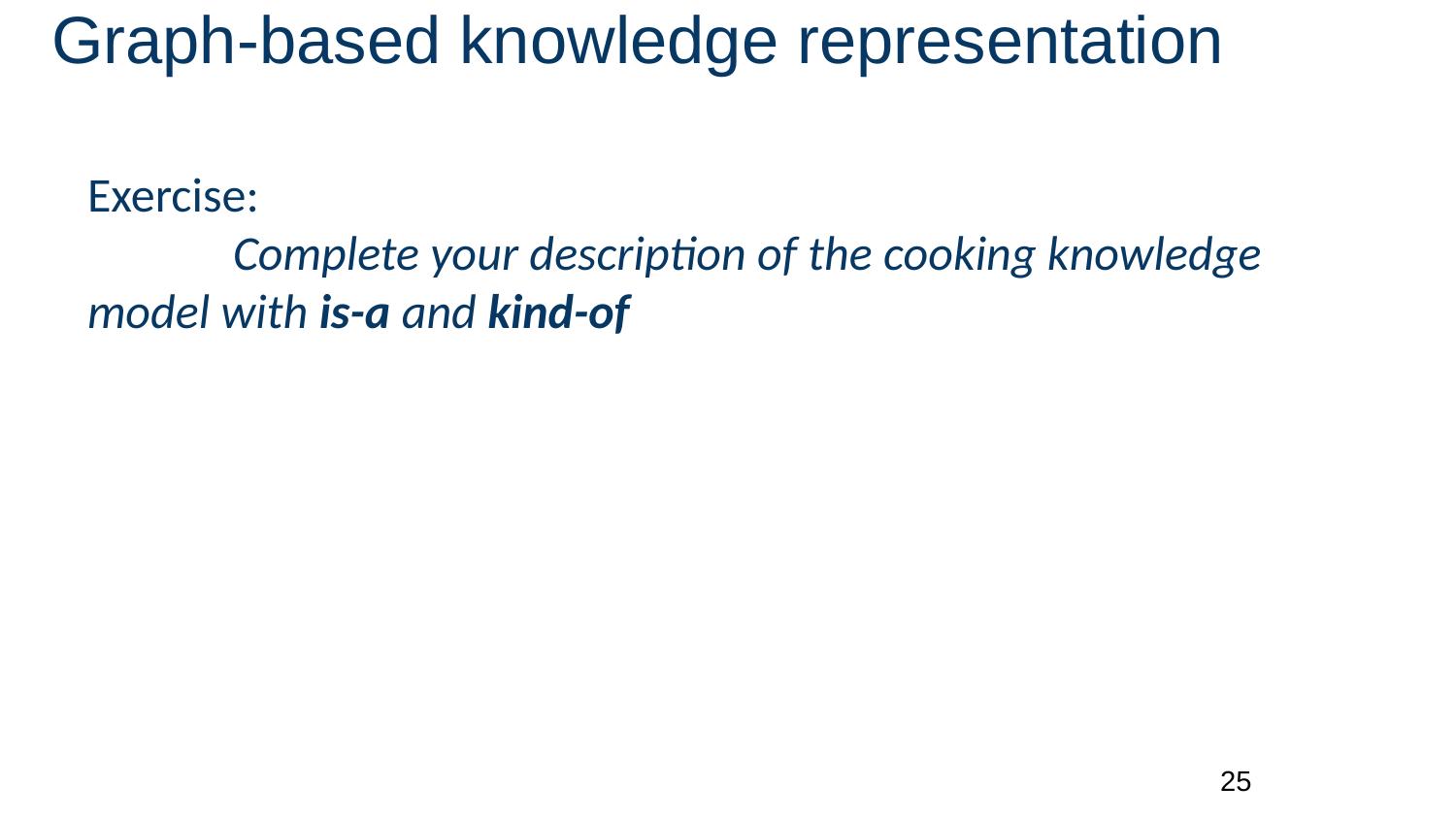

# Graph-based knowledge representation
Exercise:
	Complete your description of the cooking knowledge model with is-a and kind-of
25